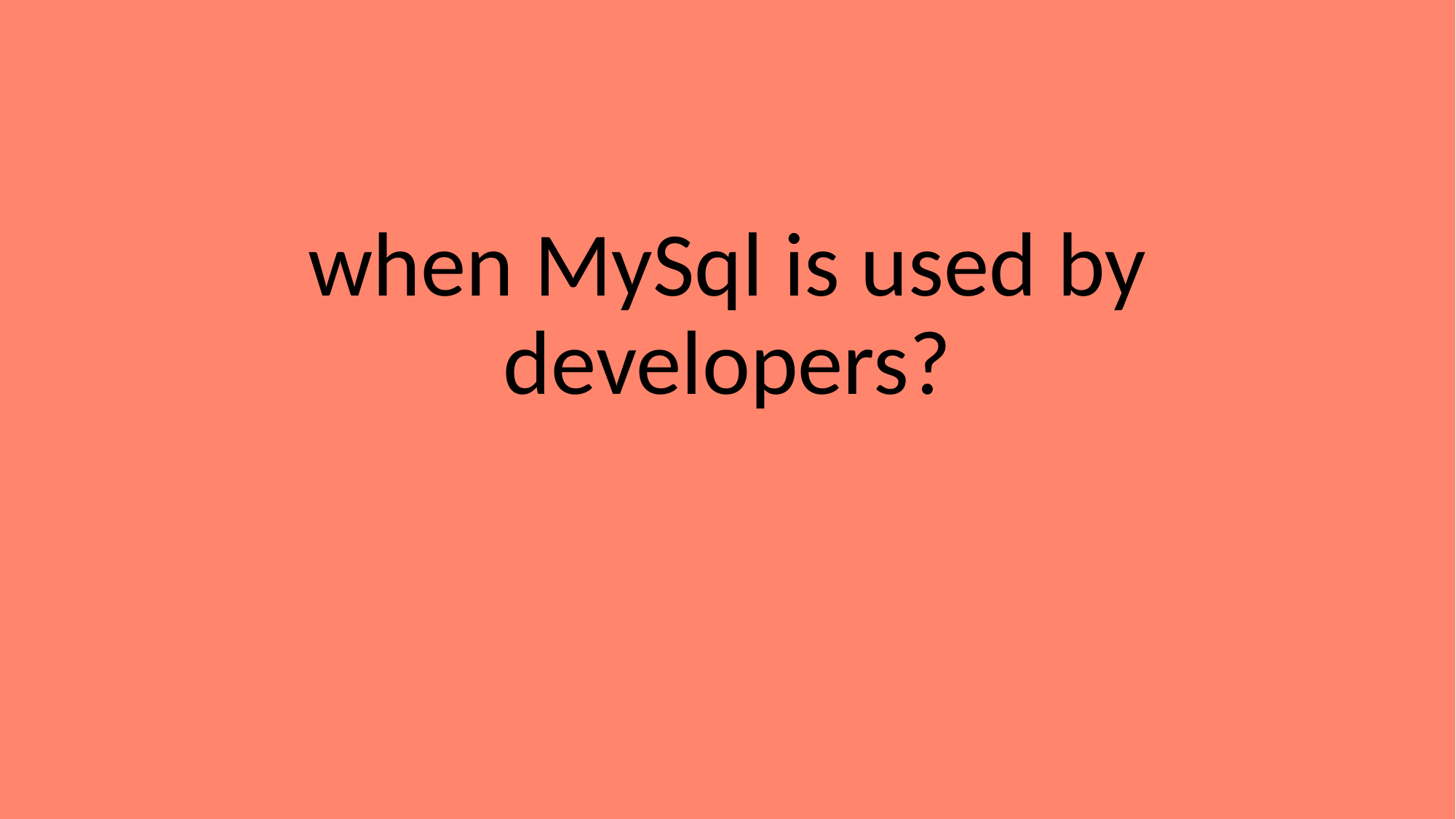

# when MySql is used by developers?